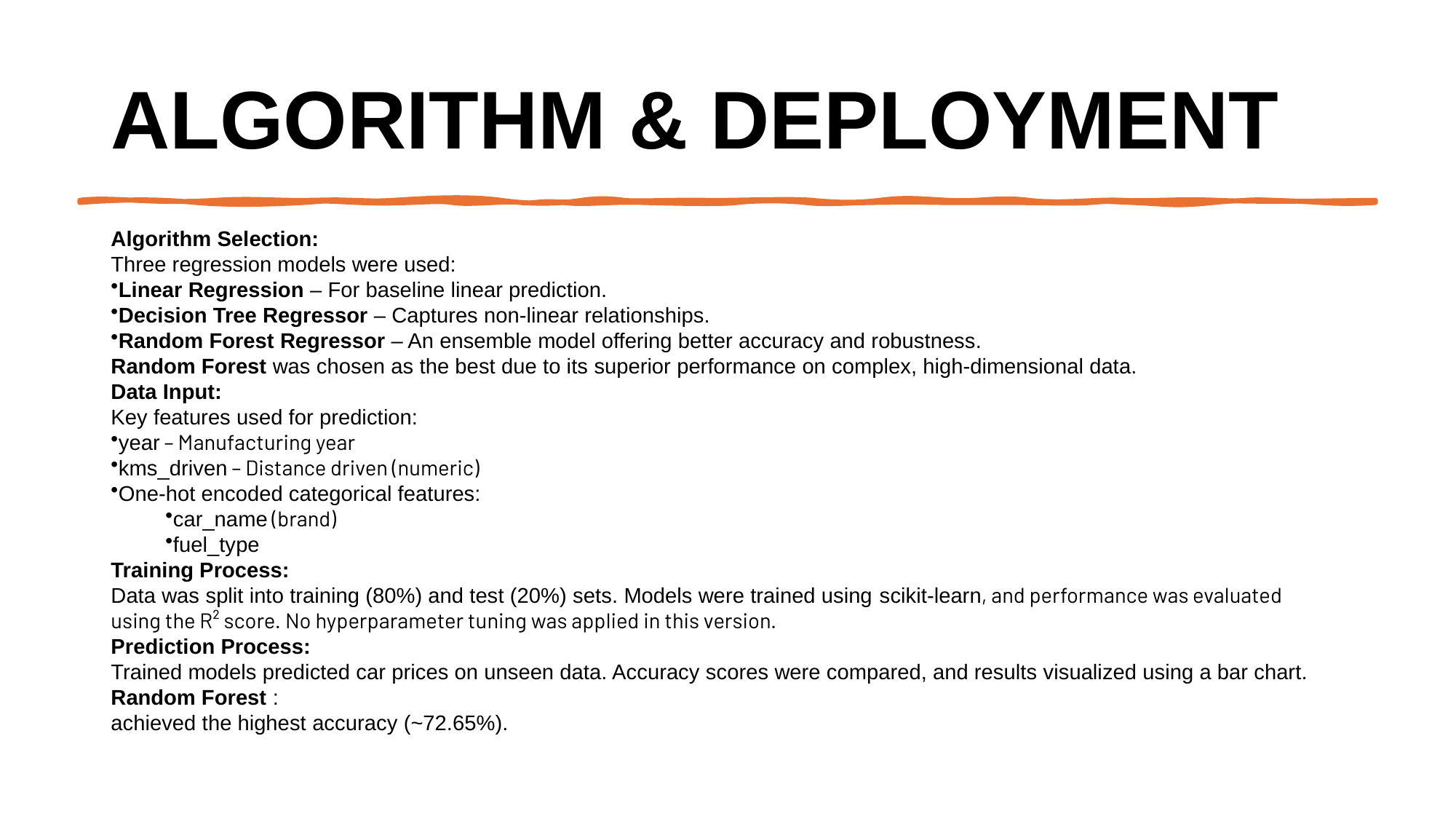

# Algorithm & Deployment

Algorithm Selection:
Three regression models were used:
Linear Regression – For baseline linear prediction.
Decision Tree Regressor – Captures non-linear relationships.
Random Forest Regressor – An ensemble model offering better accuracy and robustness.
Random Forest was chosen as the best due to its superior performance on complex, high-dimensional data.
Data Input:
Key features used for prediction:
year – Manufacturing year
kms_driven – Distance driven (numeric)
One-hot encoded categorical features:
car_name (brand)
fuel_type
Training Process:
Data was split into training (80%) and test (20%) sets. Models were trained using scikit-learn, and performance was evaluated
using the R² score. No hyperparameter tuning was applied in this version.
Prediction Process:
Trained models predicted car prices on unseen data. Accuracy scores were compared, and results visualized using a bar chart.
Random Forest :
achieved the highest accuracy (~72.65%).